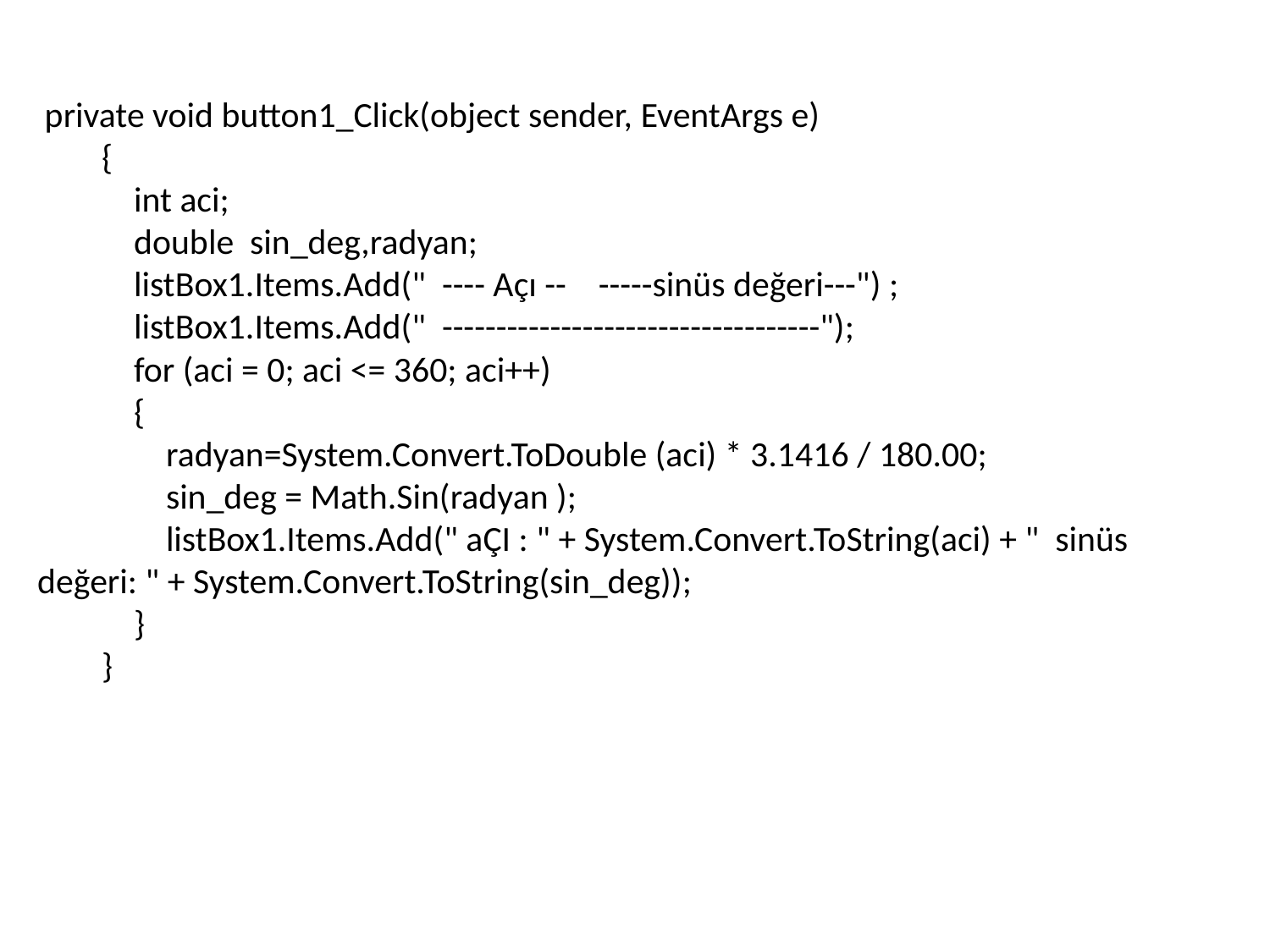

private void button1_Click(object sender, EventArgs e)
        {
            int aci;
            double  sin_deg,radyan;
            listBox1.Items.Add("  ---- Açı --    -----sinüs değeri---") ;
            listBox1.Items.Add("  -----------------------------------");
            for (aci = 0; aci <= 360; aci++)
            {
                radyan=System.Convert.ToDouble (aci) * 3.1416 / 180.00;
                sin_deg = Math.Sin(radyan );
                listBox1.Items.Add(" aÇI : " + System.Convert.ToString(aci) + "  sinüs değeri: " + System.Convert.ToString(sin_deg));
            }
        }